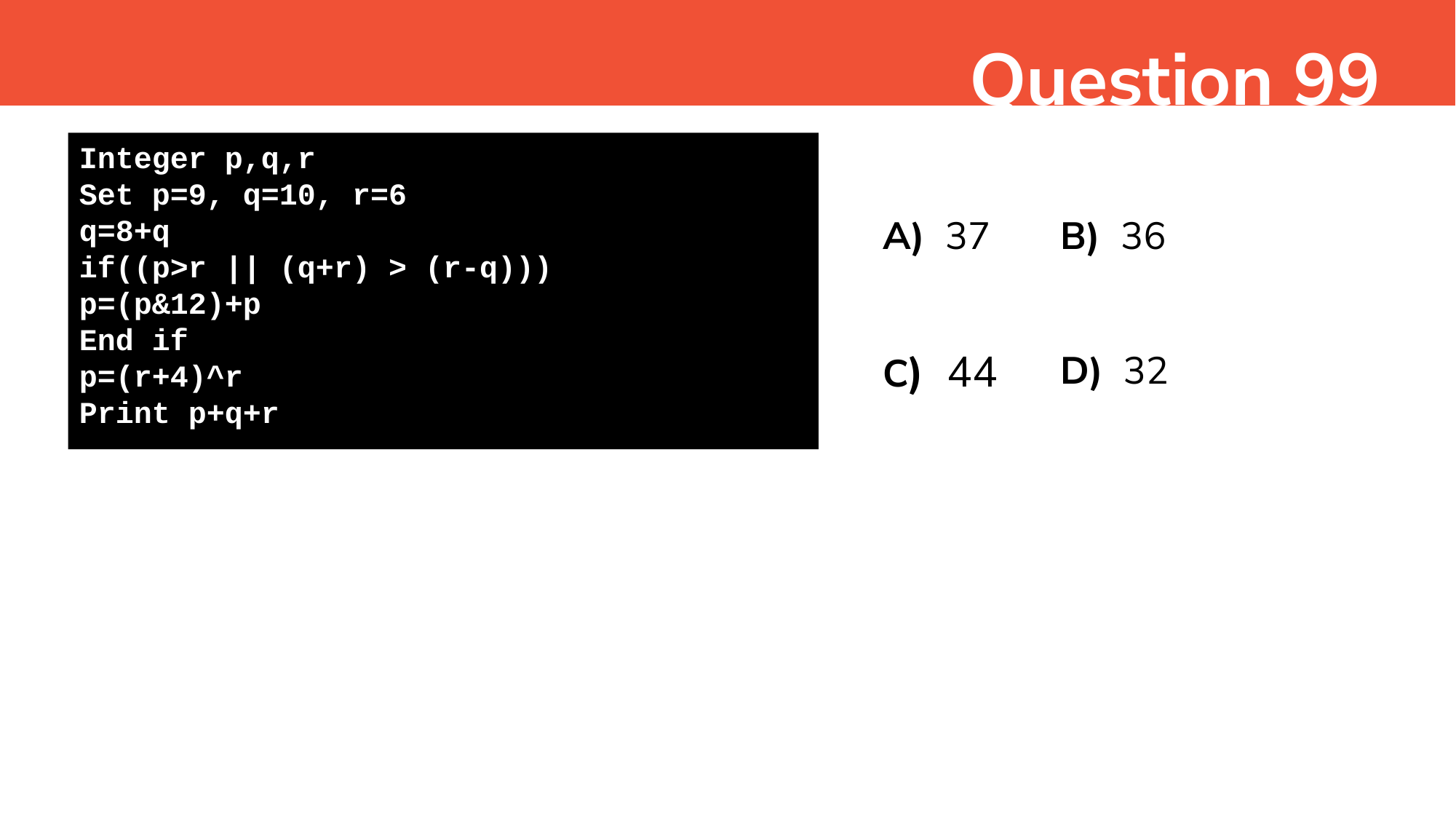

Question 99
Integer p,q,r
Set p=9, q=10, r=6
q=8+q
if((p>r || (q+r) > (r-q)))
p=(p&12)+p
End if
p=(r+4)^r
Print p+q+r
A)  37
B)  36
C)  44
D)  32